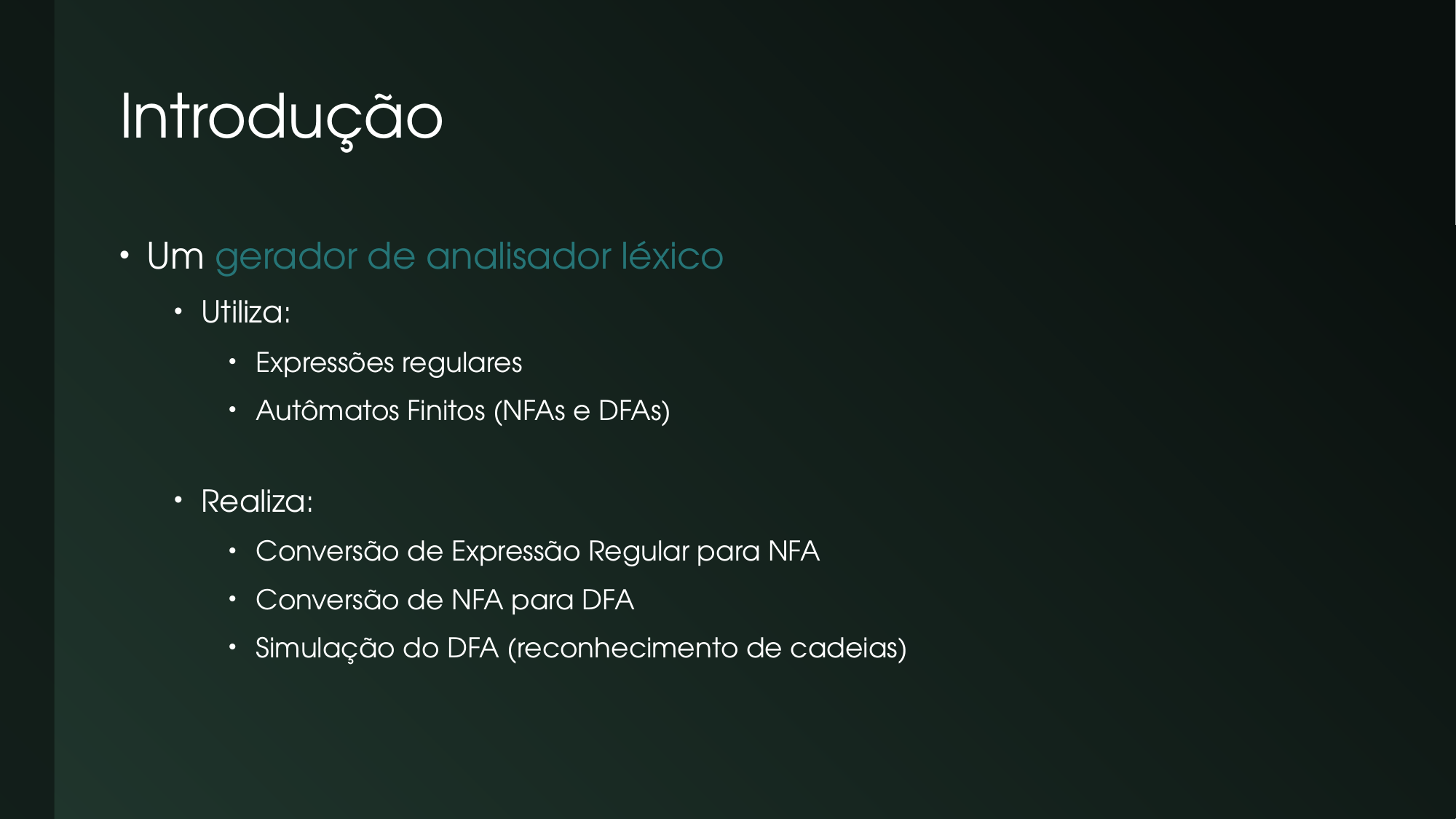

# Introdução
Um gerador de analisador léxico
Utiliza:
Expressões regulares
Autômatos Finitos (NFAs e DFAs)
Realiza:
Conversão de Expressão Regular para NFA
Conversão de NFA para DFA
Simulação do DFA (reconhecimento de cadeias)